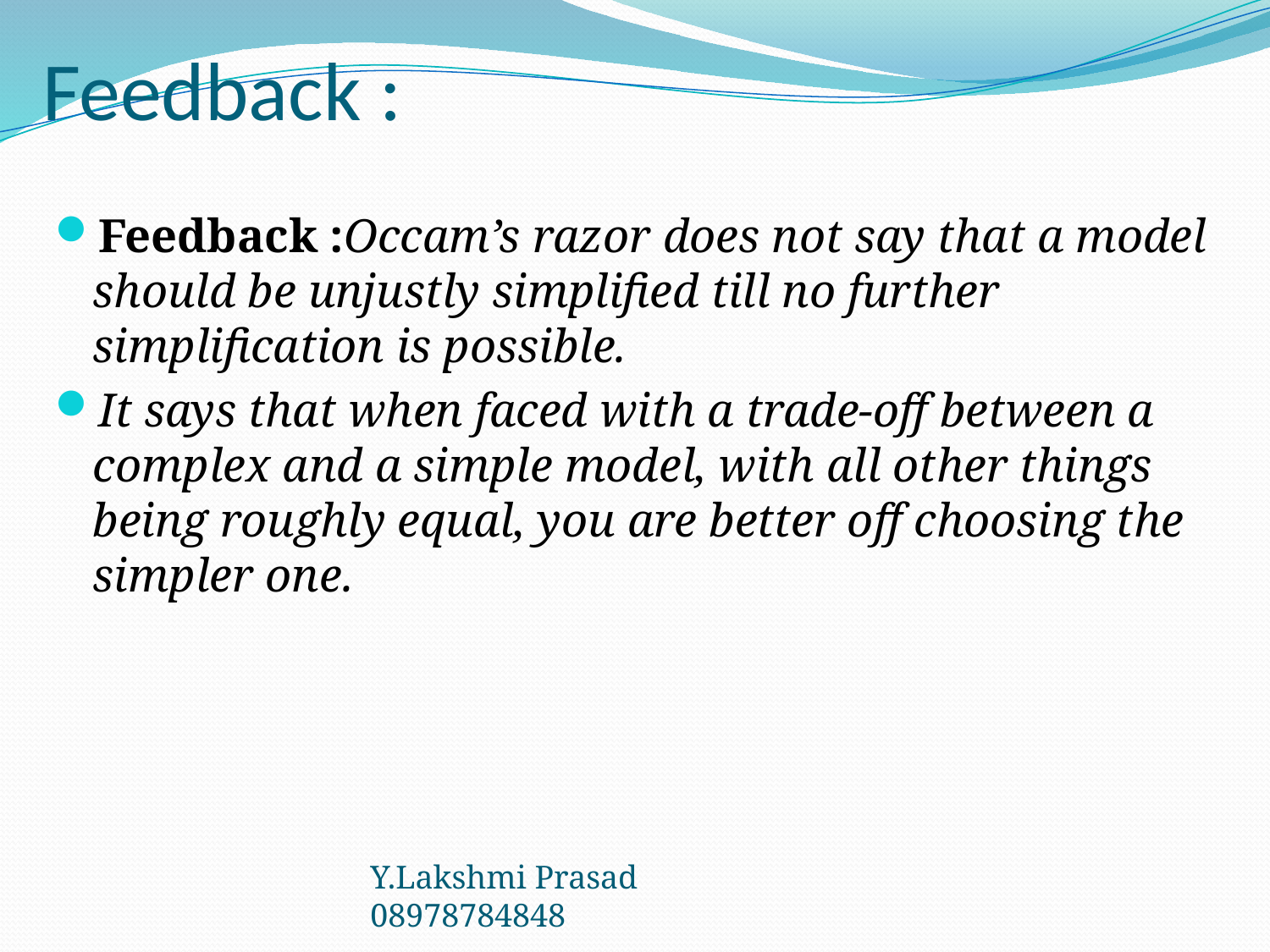

# Feedback :
Feedback :Occam’s razor does not say that a model should be unjustly simplified till no further simplification is possible.
It says that when faced with a trade-off between a complex and a simple model, with all other things being roughly equal, you are better off choosing the simpler one.

Y.Lakshmi Prasad 08978784848